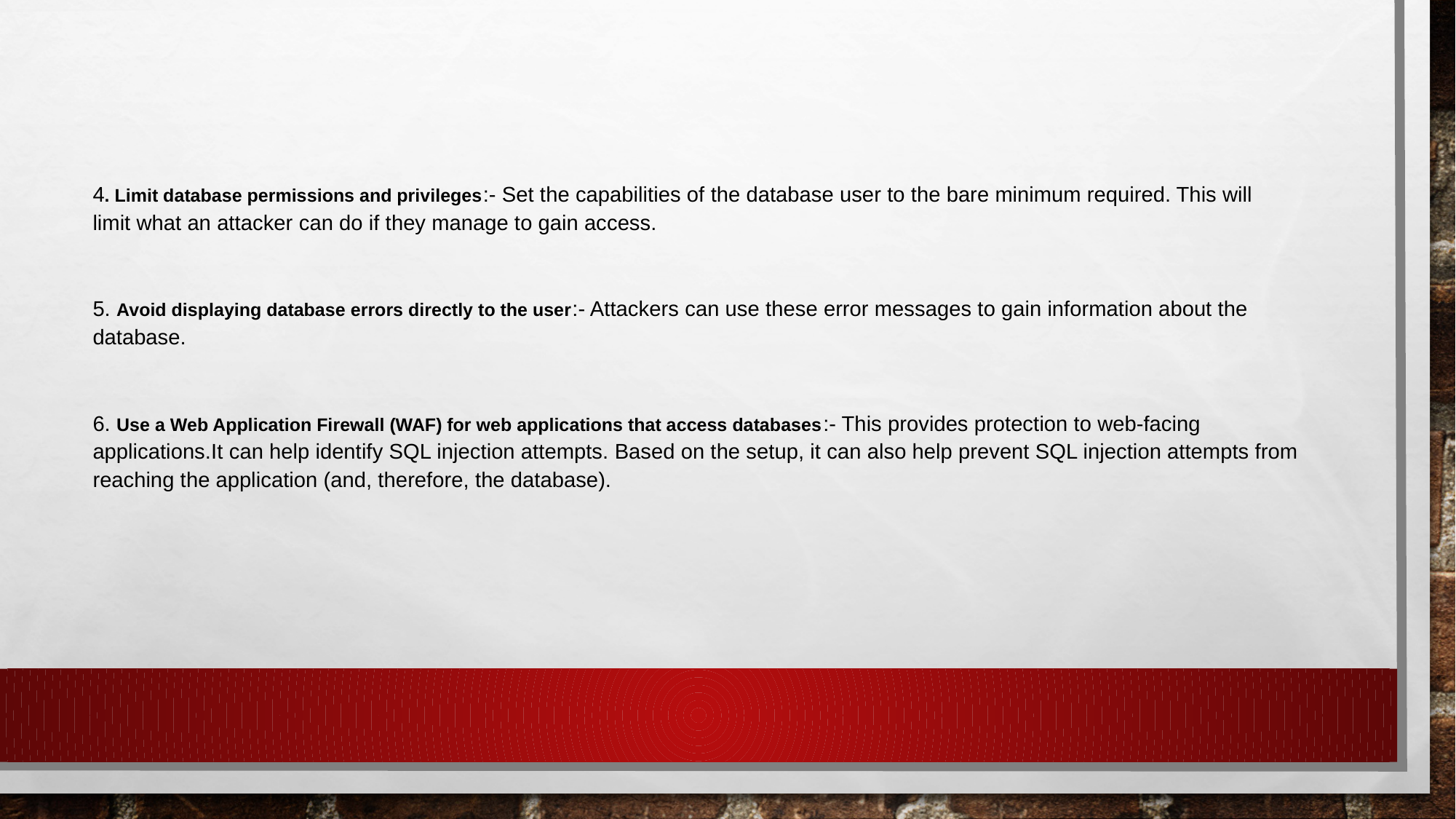

4. Limit database permissions and privileges:- Set the capabilities of the database user to the bare minimum required. This will    limit what an attacker can do if they manage to gain access.

5. Avoid displaying database errors directly to the user:- Attackers can use these error messages to gain information about the database.

6. Use a Web Application Firewall (WAF) for web applications that access databases:- This provides protection to web-facing applications.It can help identify SQL injection attempts. Based on the setup, it can also help prevent SQL injection attempts from reaching the application (and, therefore, the database).